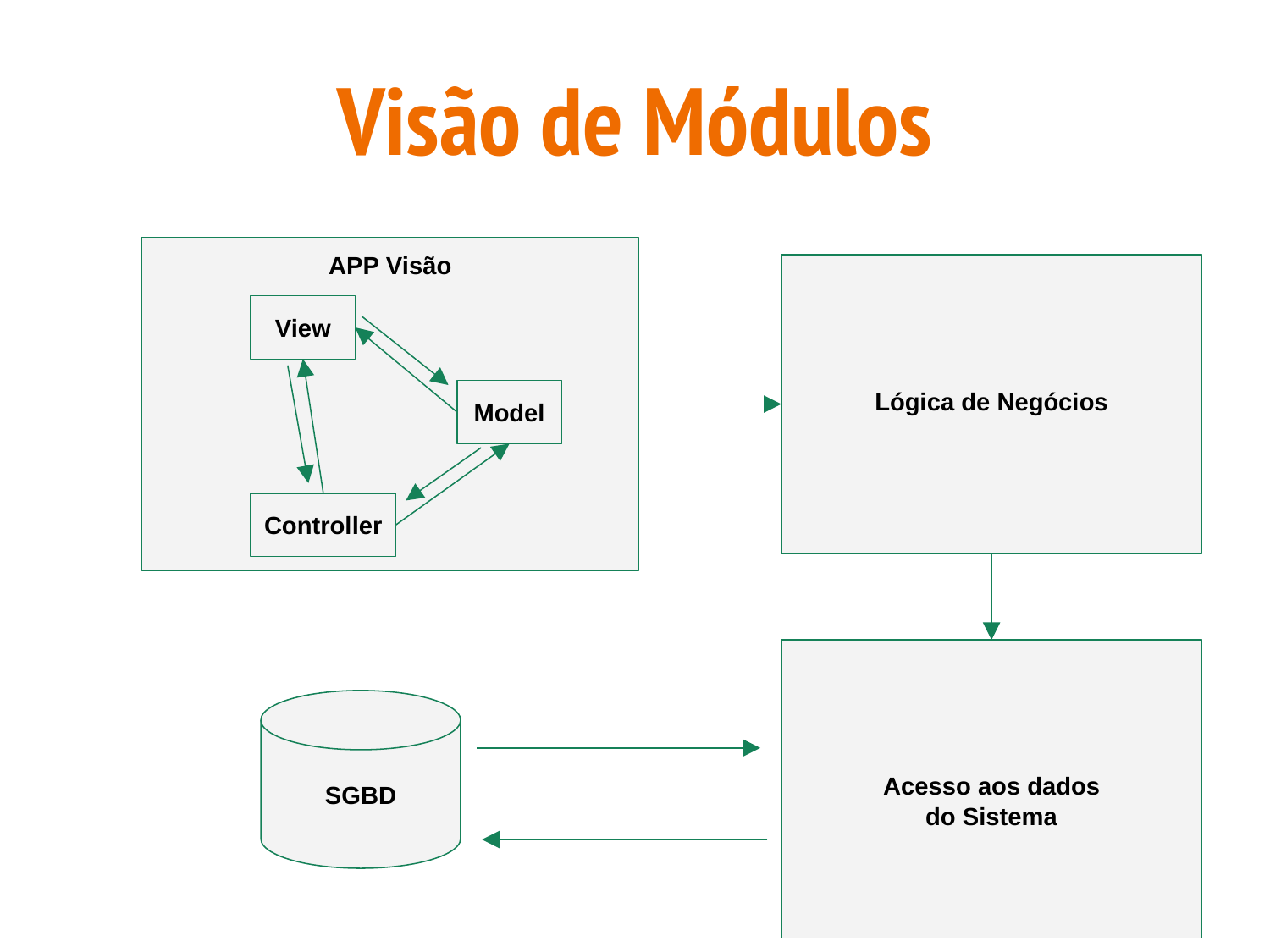

Visão de Módulos
APP Visão

Lógica de Negócios
View
Model
Controller

Acesso aos dados
do Sistema

SGBD